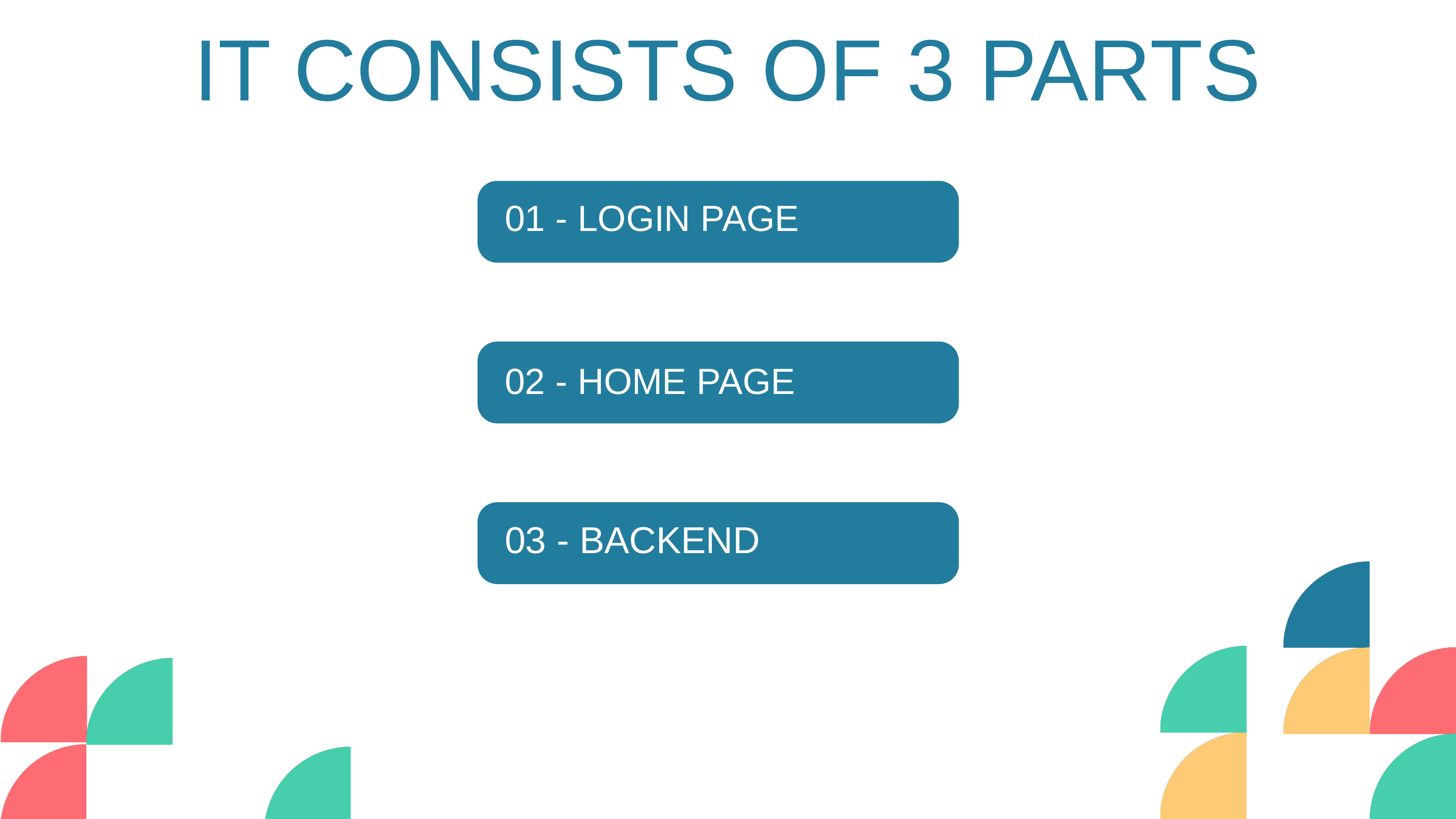

IT CONSISTS OF 3 PARTS

01 - LOGIN PAGE

02 - HOME PAGE

03 - BACKEND